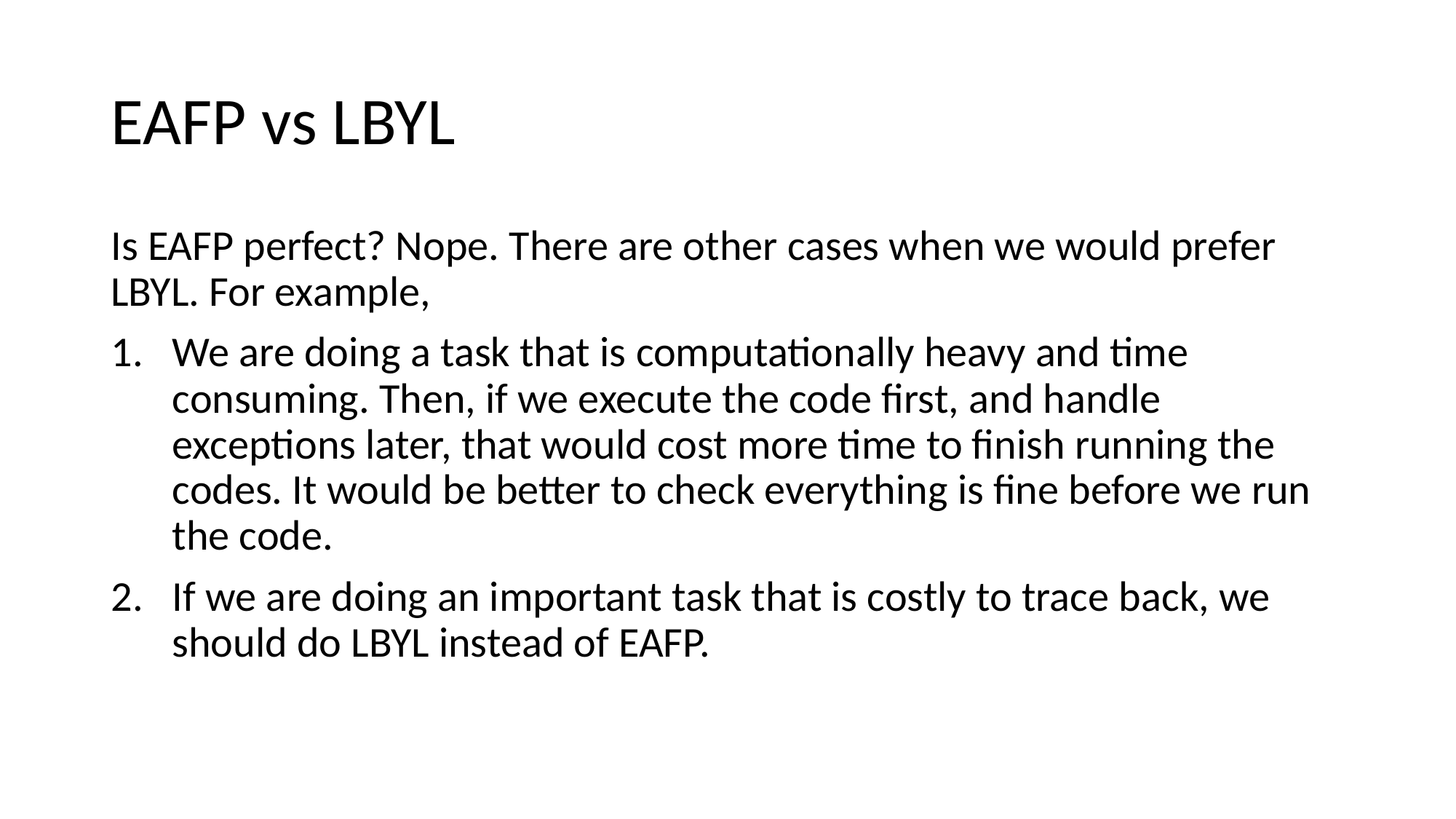

# EAFP vs LBYL
Is EAFP perfect? Nope. There are other cases when we would prefer LBYL. For example,
We are doing a task that is computationally heavy and time consuming. Then, if we execute the code first, and handle exceptions later, that would cost more time to finish running the codes. It would be better to check everything is fine before we run the code.
If we are doing an important task that is costly to trace back, we should do LBYL instead of EAFP.